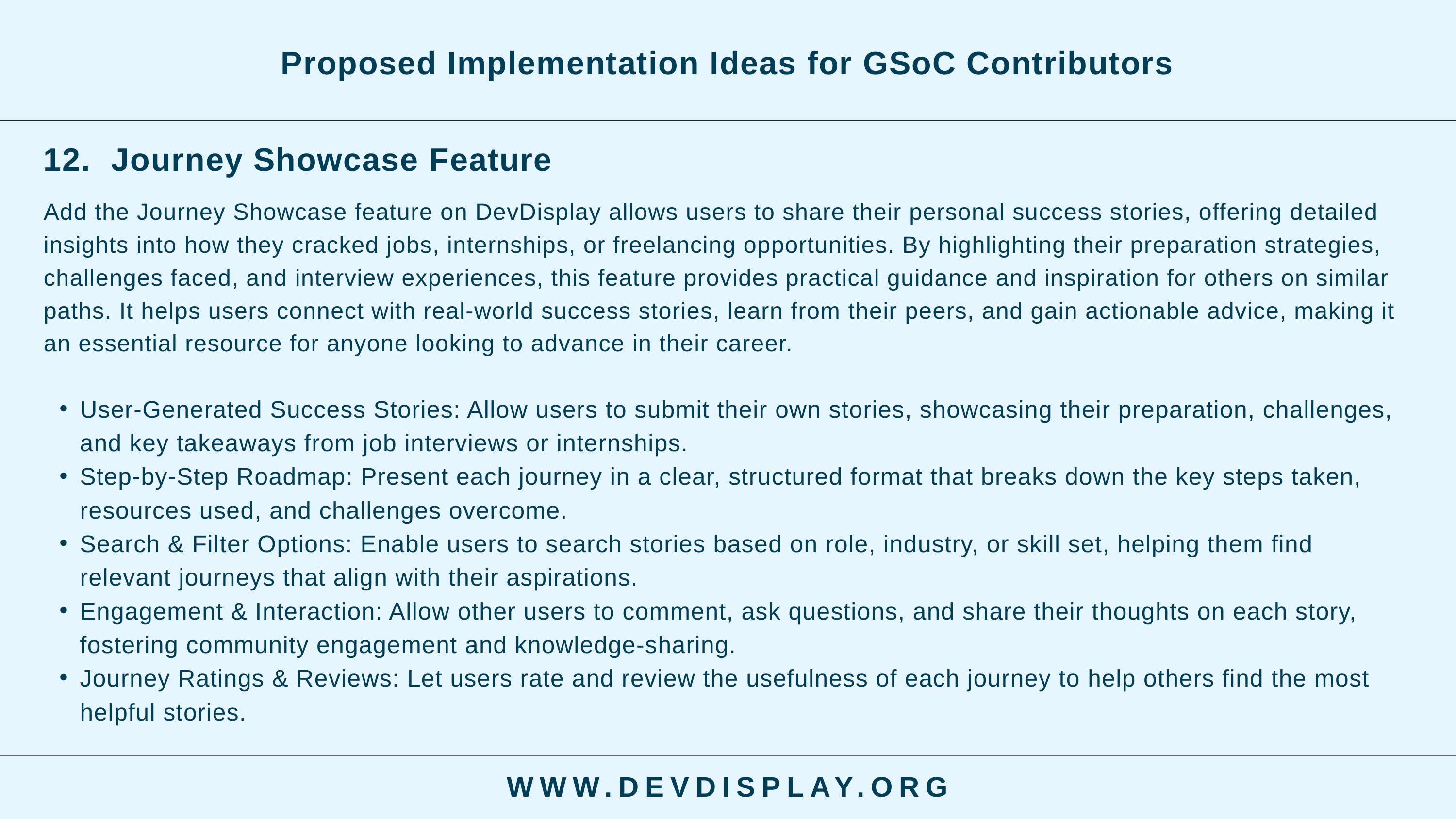

Proposed Implementation Ideas for GSoC Contributors

12.  Journey Showcase Feature
Add the Journey Showcase feature on DevDisplay allows users to share their personal success stories, offering detailed insights into how they cracked jobs, internships, or freelancing opportunities. By highlighting their preparation strategies, challenges faced, and interview experiences, this feature provides practical guidance and inspiration for others on similar paths. It helps users connect with real-world success stories, learn from their peers, and gain actionable advice, making it an essential resource for anyone looking to advance in their career.
User-Generated Success Stories: Allow users to submit their own stories, showcasing their preparation, challenges, and key takeaways from job interviews or internships.
Step-by-Step Roadmap: Present each journey in a clear, structured format that breaks down the key steps taken, resources used, and challenges overcome.
Search & Filter Options: Enable users to search stories based on role, industry, or skill set, helping them find relevant journeys that align with their aspirations.
Engagement & Interaction: Allow other users to comment, ask questions, and share their thoughts on each story, fostering community engagement and knowledge-sharing.
Journey Ratings & Reviews: Let users rate and review the usefulness of each journey to help others find the most helpful stories.

WWW.DEVDISPLAY.ORG